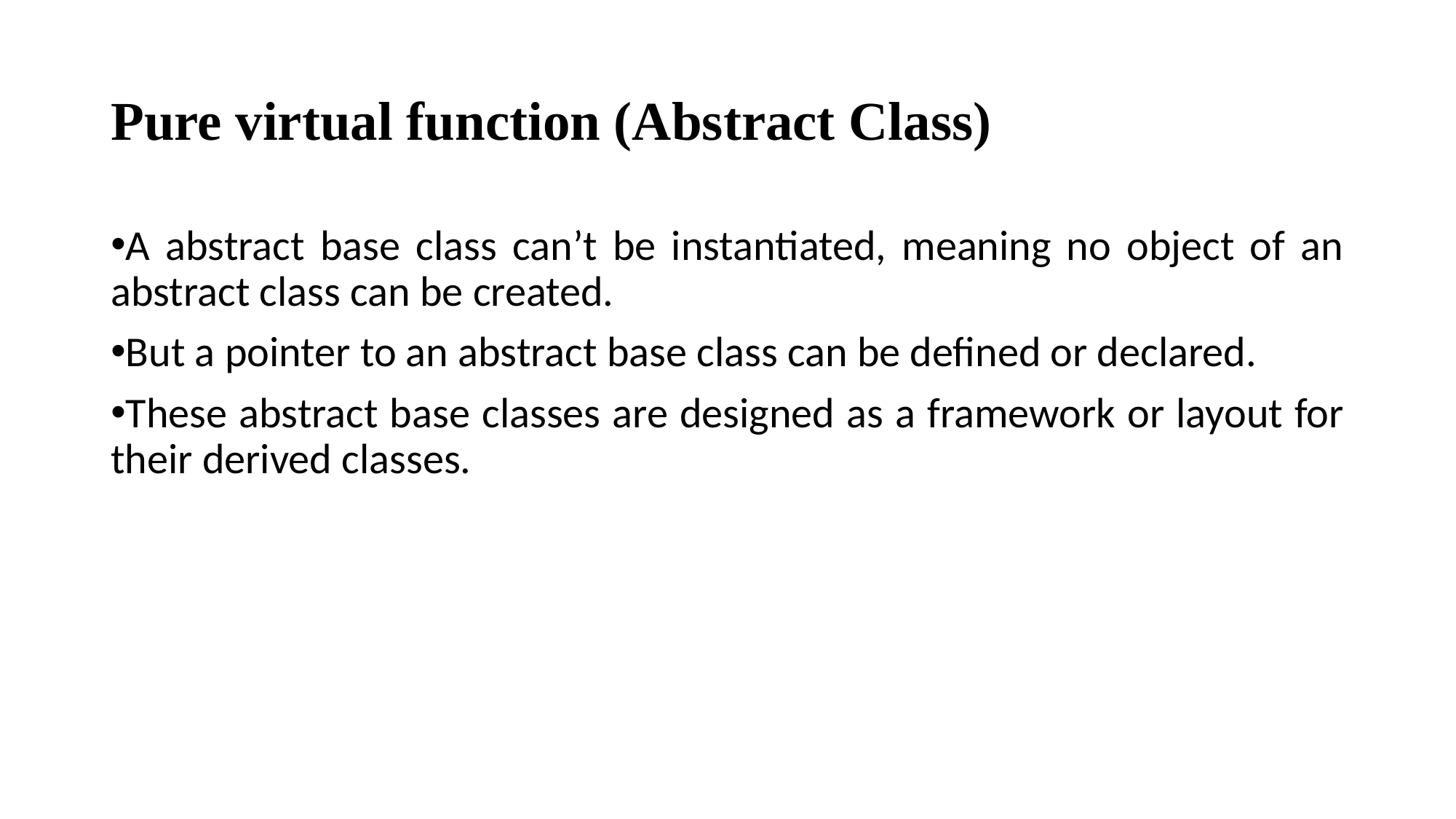

# Pure virtual function (Abstract Class)
A abstract base class can’t be instantiated, meaning no object of an abstract class can be created.
But a pointer to an abstract base class can be defined or declared.
These abstract base classes are designed as a framework or layout for their derived classes.